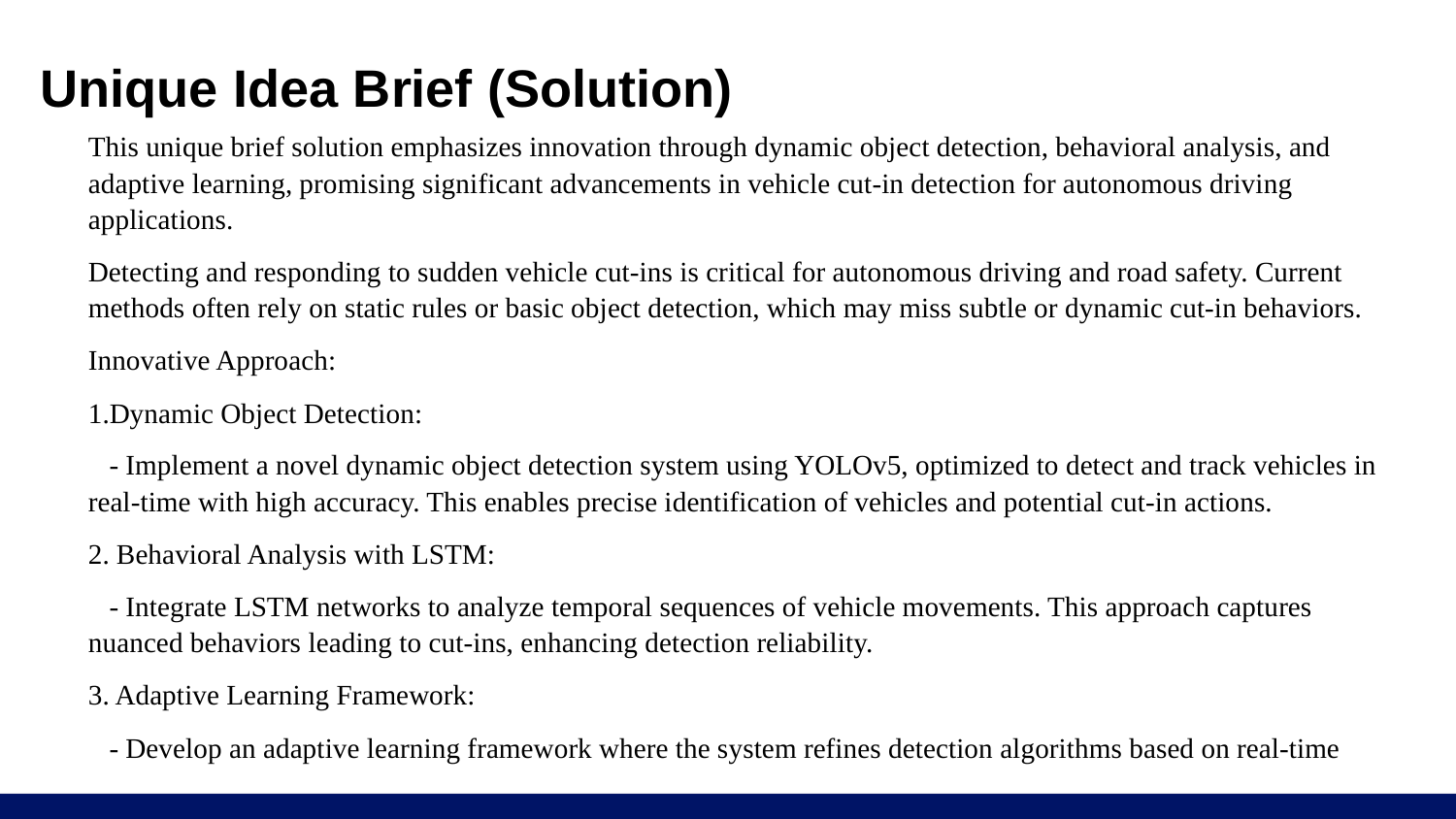

# Unique Idea Brief (Solution)
This unique brief solution emphasizes innovation through dynamic object detection, behavioral analysis, and adaptive learning, promising significant advancements in vehicle cut-in detection for autonomous driving applications.
Detecting and responding to sudden vehicle cut-ins is critical for autonomous driving and road safety. Current methods often rely on static rules or basic object detection, which may miss subtle or dynamic cut-in behaviors.
Innovative Approach:
1.Dynamic Object Detection:
   - Implement a novel dynamic object detection system using YOLOv5, optimized to detect and track vehicles in real-time with high accuracy. This enables precise identification of vehicles and potential cut-in actions.
2. Behavioral Analysis with LSTM:
   - Integrate LSTM networks to analyze temporal sequences of vehicle movements. This approach captures nuanced behaviors leading to cut-ins, enhancing detection reliability.
3. Adaptive Learning Framework:
   - Develop an adaptive learning framework where the system refines detection algorithms based on real-time